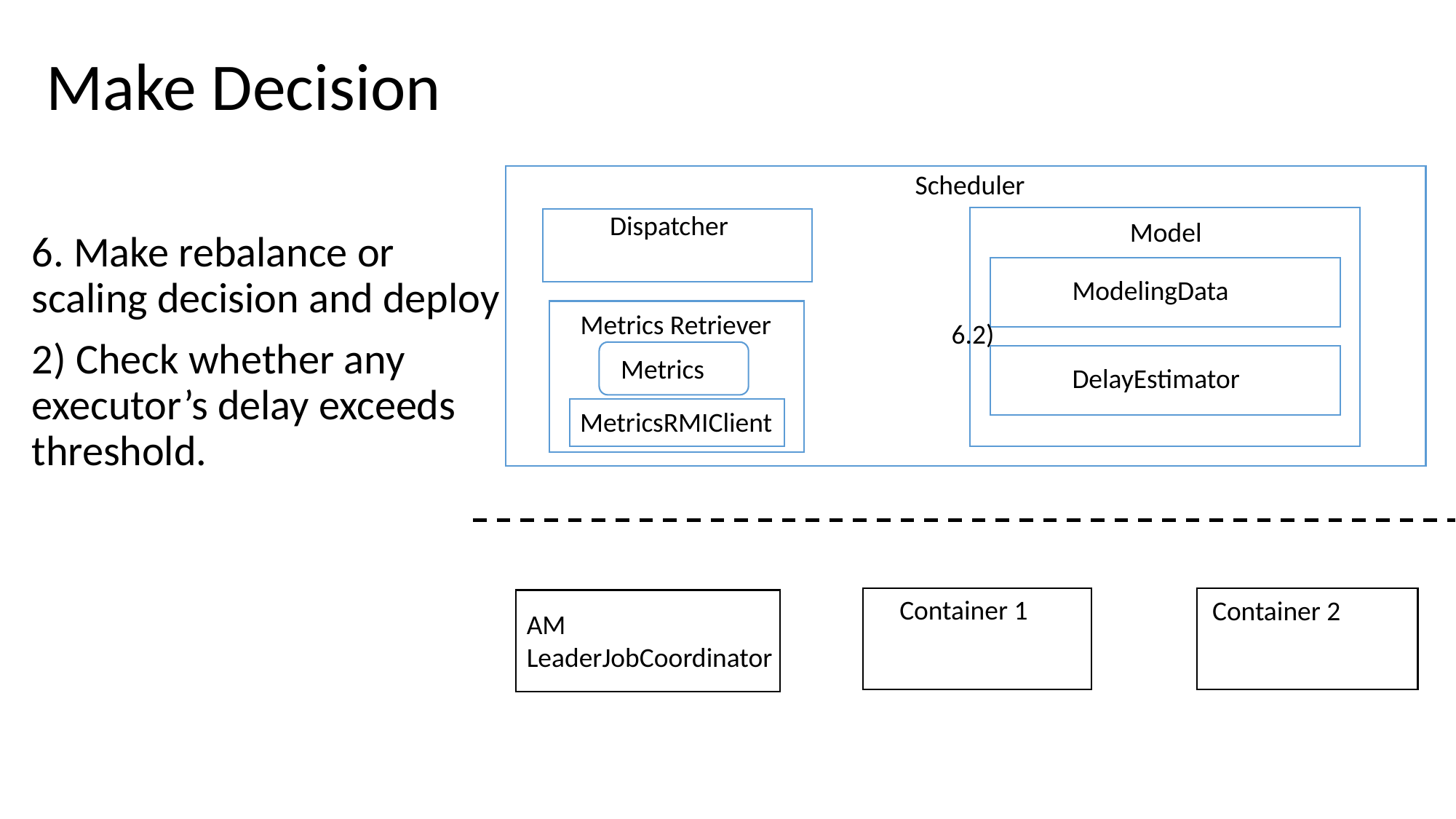

# Make Decision
Scheduler

Dispatcher

Model
6. Make rebalance or scaling decision and deploy
2) Check whether any executor’s delay exceeds threshold.

ModelingData

Metrics Retriever
6.2)

Metrics
DelayEstimator

MetricsRMIClient
Container 1

Container 2

AM
LeaderJobCoordinator